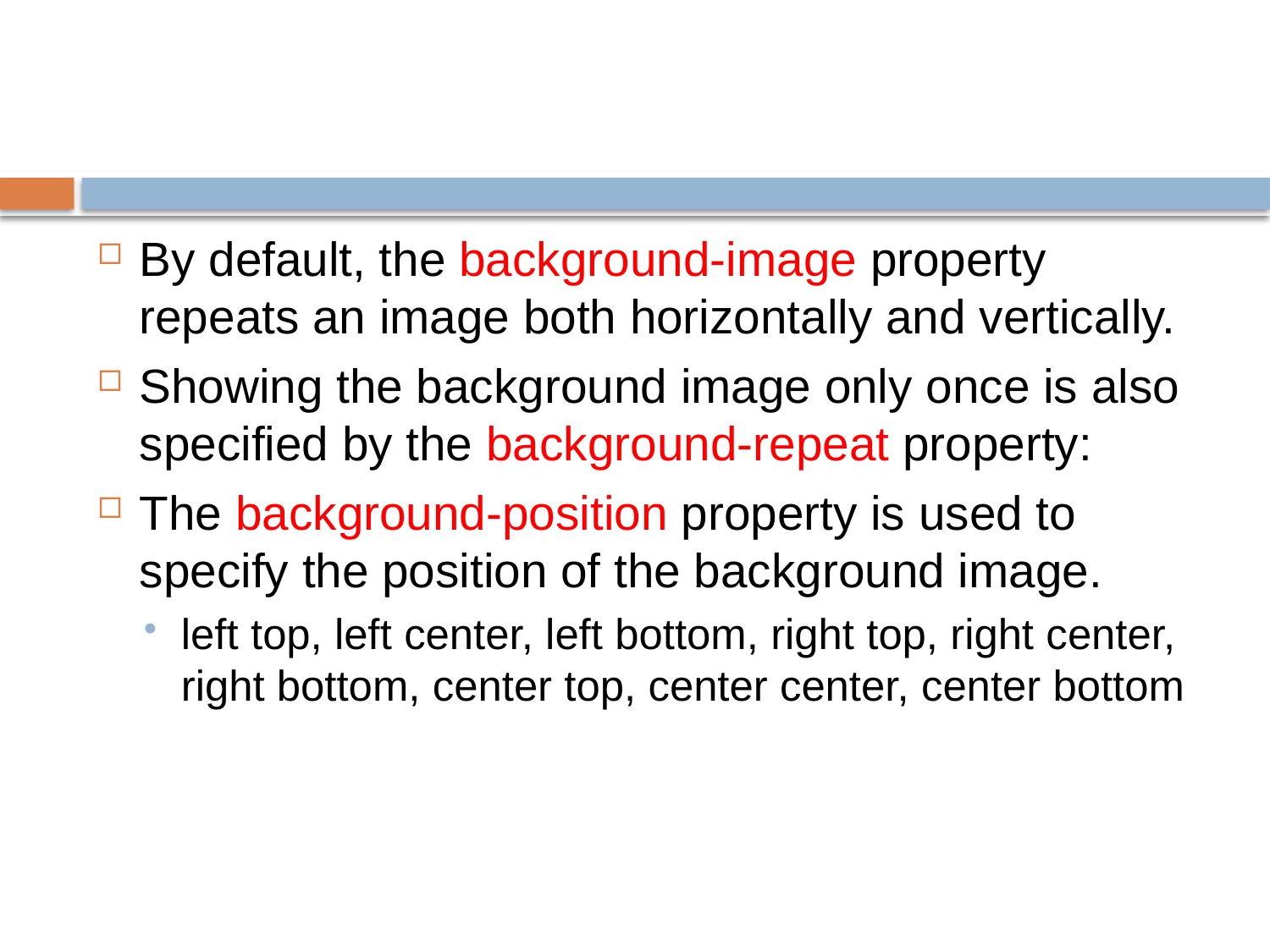

By default, the background-image property repeats an image both horizontally and vertically.
Showing the background image only once is also specified by the background-repeat property:
The background-position property is used to specify the position of the background image.
left top, left center, left bottom, right top, right center, right bottom, center top, center center, center bottom